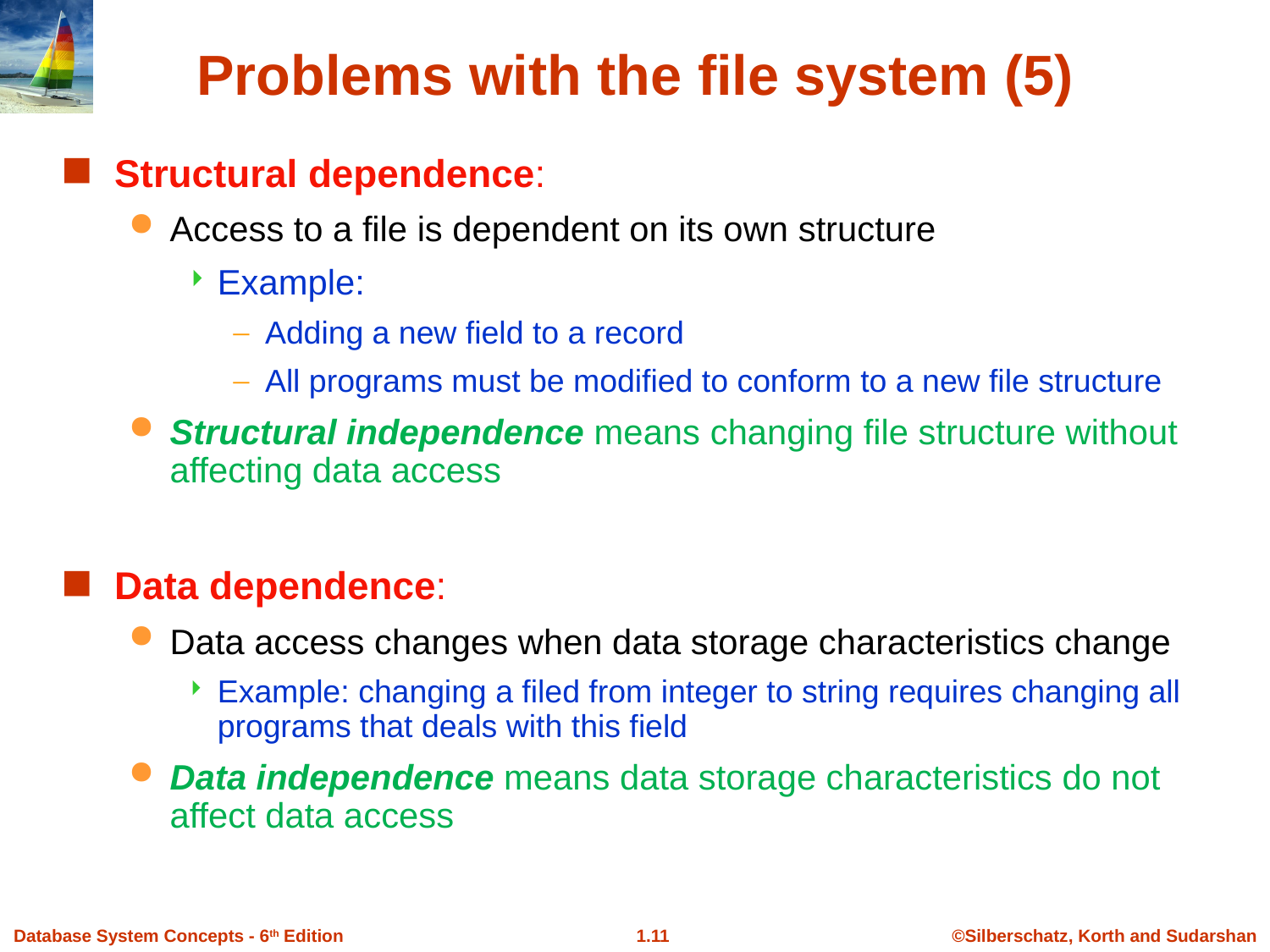

Problems with the file system (5)
Structural dependence:
Access to a file is dependent on its own structure
Example:
Adding a new field to a record
All programs must be modified to conform to a new file structure
Structural independence means changing file structure without affecting data access

Data dependence:
Data access changes when data storage characteristics change
Example: changing a filed from integer to string requires changing all programs that deals with this field
Data independence means data storage characteristics do not affect data access